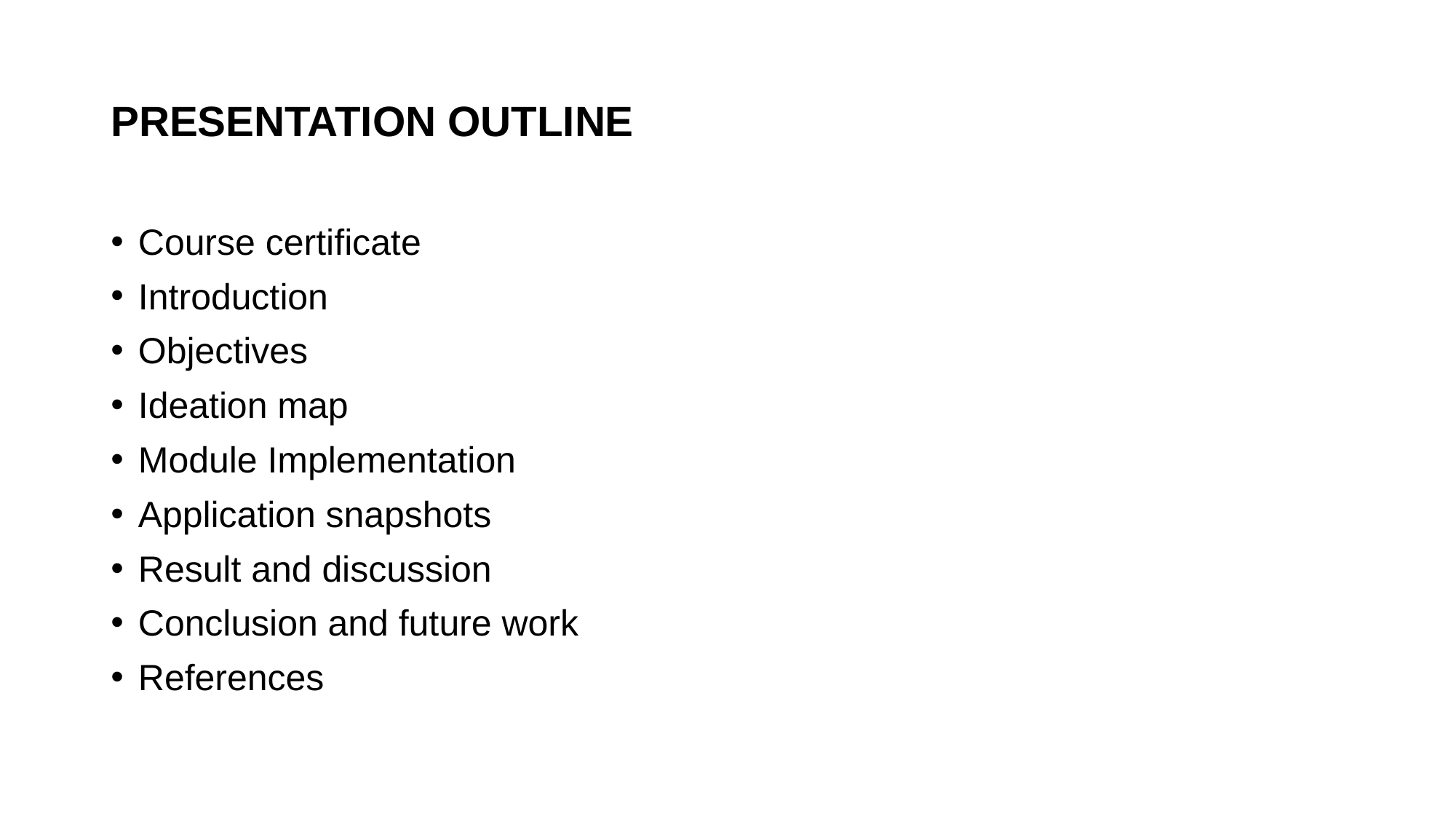

# PRESENTATION OUTLINE
Course certificate
Introduction
Objectives
Ideation map
Module Implementation
Application snapshots
Result and discussion
Conclusion and future work
References